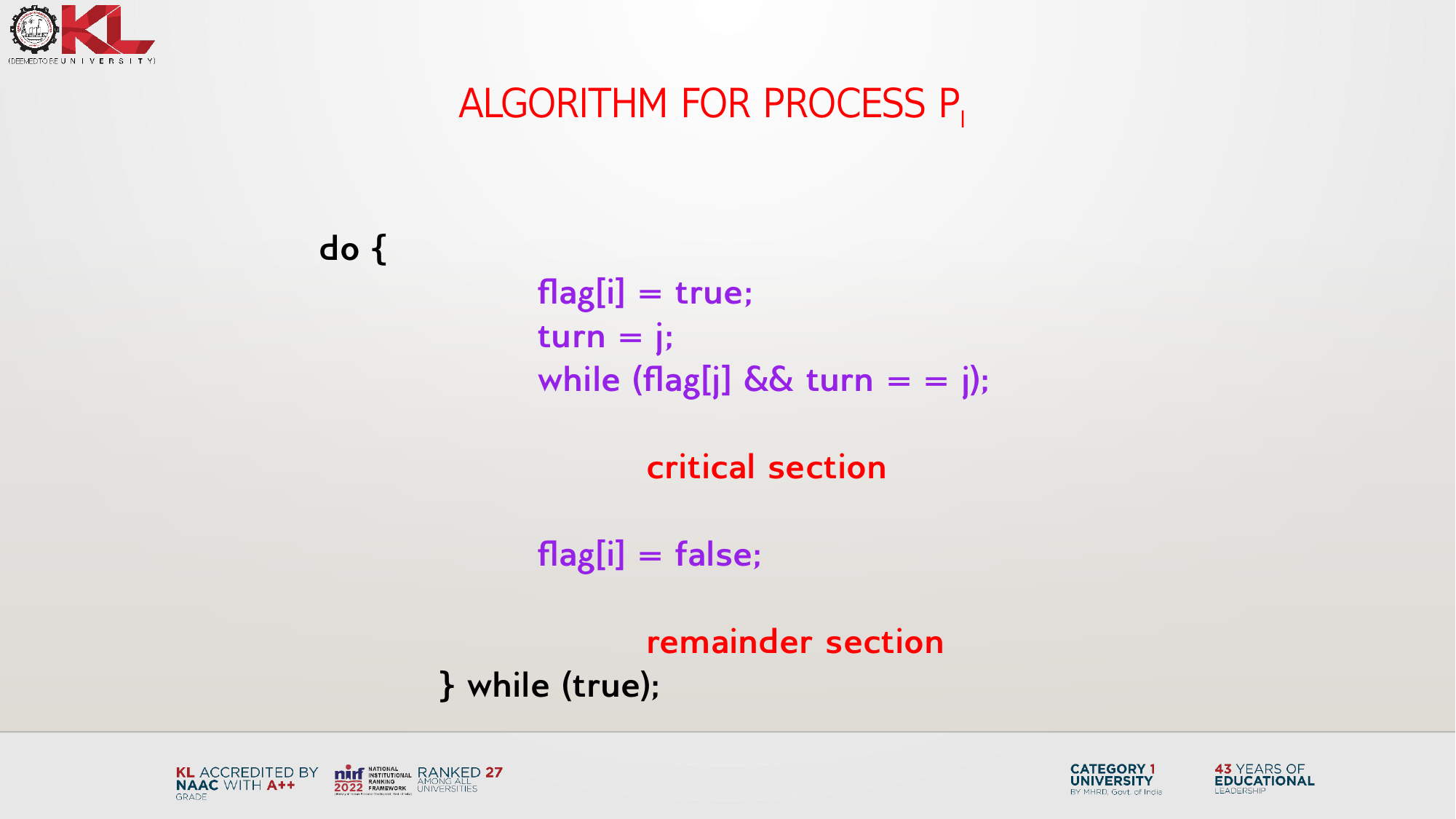

# Algorithm for Process Pi
do {
		flag[i] = true;
		turn = j;
		while (flag[j] && turn = = j);

			critical section

		flag[i] = false;

			remainder section
	 } while (true);